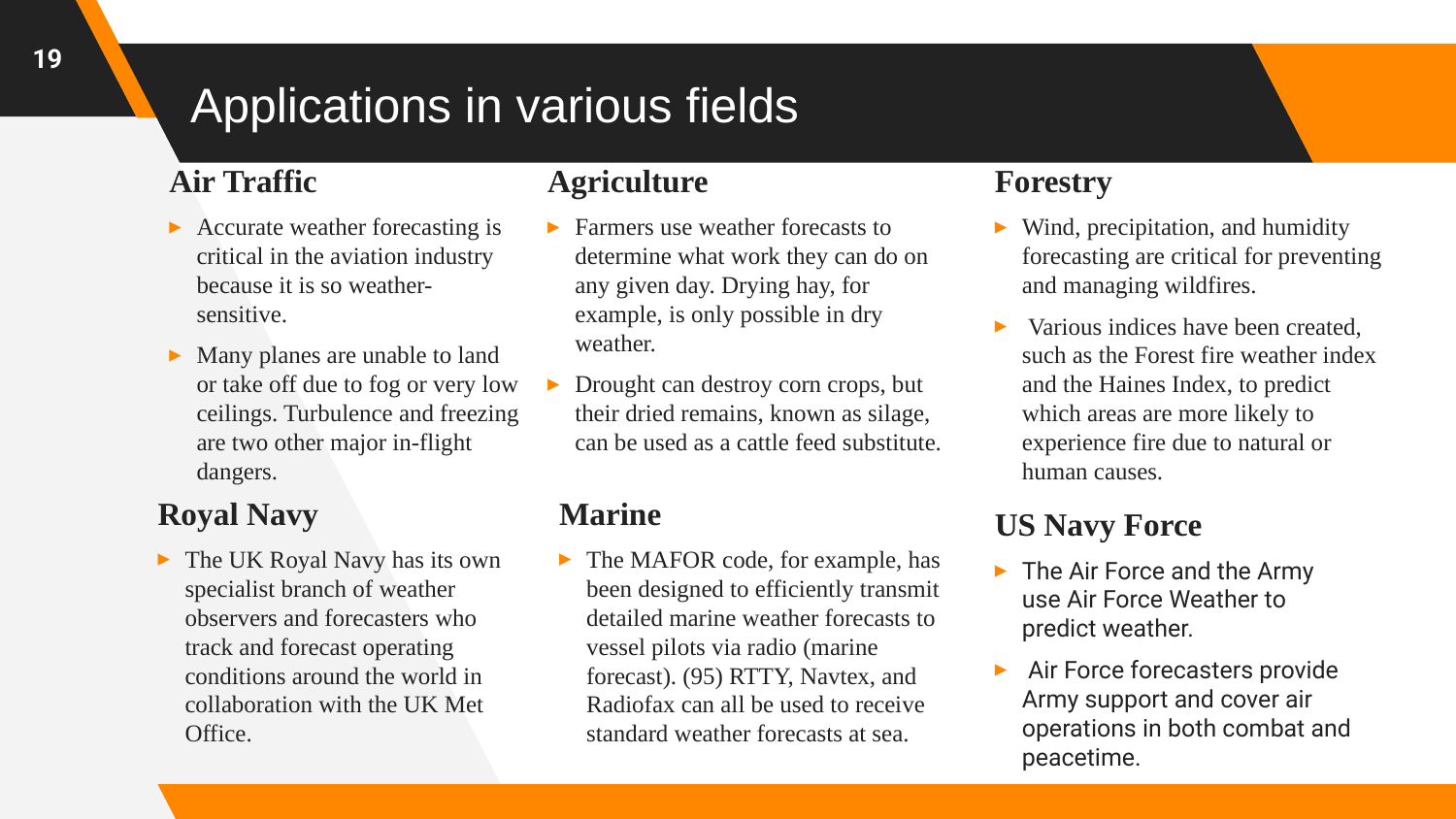

19
# Applications in various fields
Air Traffic
Accurate weather forecasting is critical in the aviation industry because it is so weather-sensitive.
Many planes are unable to land or take off due to fog or very low ceilings. Turbulence and freezing are two other major in-flight dangers.
Agriculture
Farmers use weather forecasts to determine what work they can do on any given day. Drying hay, for example, is only possible in dry weather.
Drought can destroy corn crops, but their dried remains, known as silage, can be used as a cattle feed substitute.
Forestry
Wind, precipitation, and humidity forecasting are critical for preventing and managing wildfires.
 Various indices have been created, such as the Forest fire weather index and the Haines Index, to predict which areas are more likely to experience fire due to natural or human causes.
Royal Navy
The UK Royal Navy has its own specialist branch of weather observers and forecasters who track and forecast operating conditions around the world in collaboration with the UK Met Office.

Marine
The MAFOR code, for example, has been designed to efficiently transmit detailed marine weather forecasts to vessel pilots via radio (marine forecast). (95) RTTY, Navtex, and Radiofax can all be used to receive standard weather forecasts at sea.
US Navy Force
The Air Force and the Army use Air Force Weather to predict weather.
 Air Force forecasters provide Army support and cover air operations in both combat and peacetime.